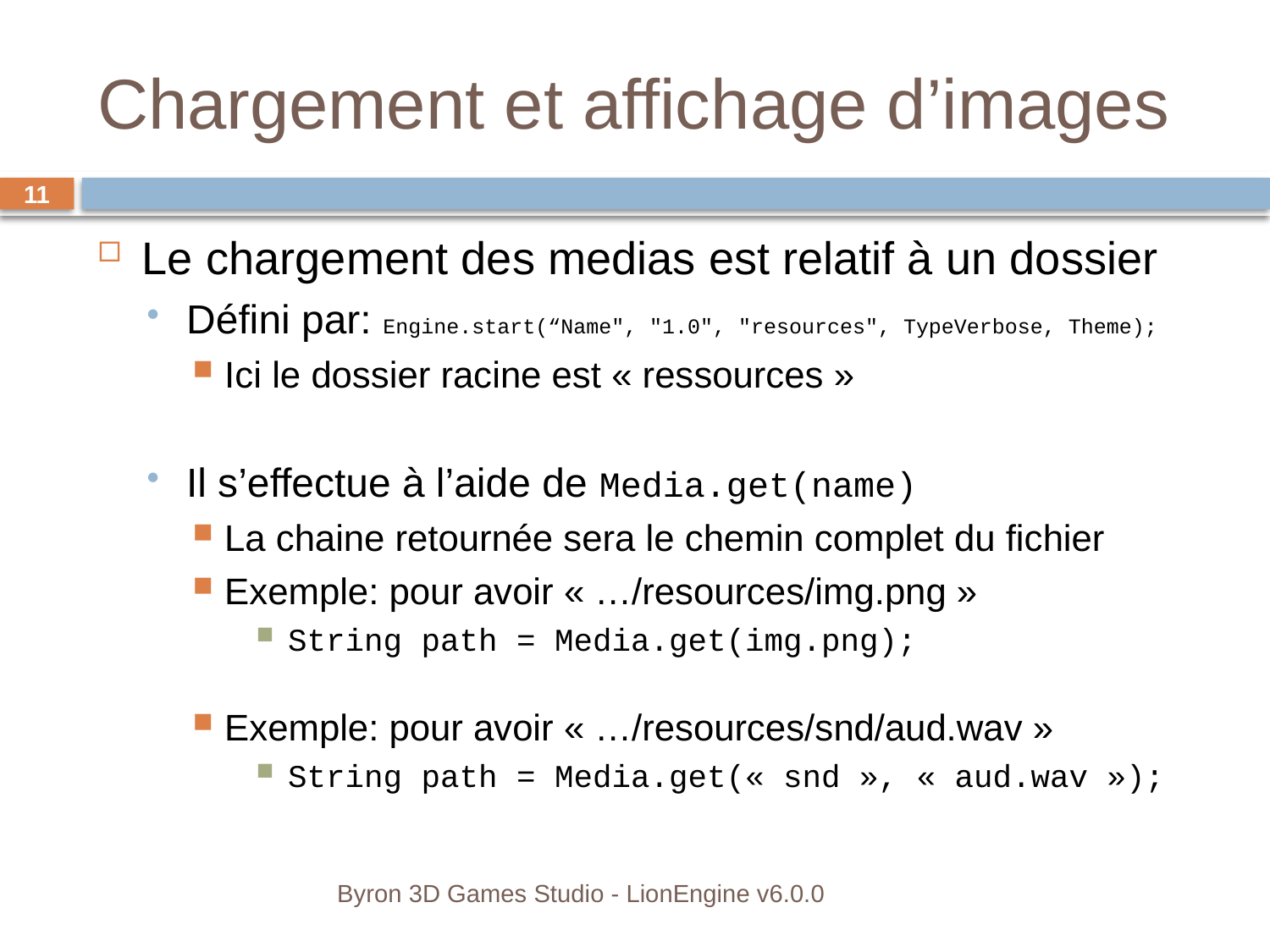

# Chargement et affichage d’images
11
Le chargement des medias est relatif à un dossier
Défini par: Engine.start(“Name", "1.0", "resources", TypeVerbose, Theme);
Ici le dossier racine est « ressources »

Il s’effectue à l’aide de Media.get(name)
La chaine retournée sera le chemin complet du fichier
Exemple: pour avoir « …/resources/img.png »
String path = Media.get(img.png);
Exemple: pour avoir « …/resources/snd/aud.wav »
String path = Media.get(« snd », « aud.wav »);
Byron 3D Games Studio - LionEngine v6.0.0